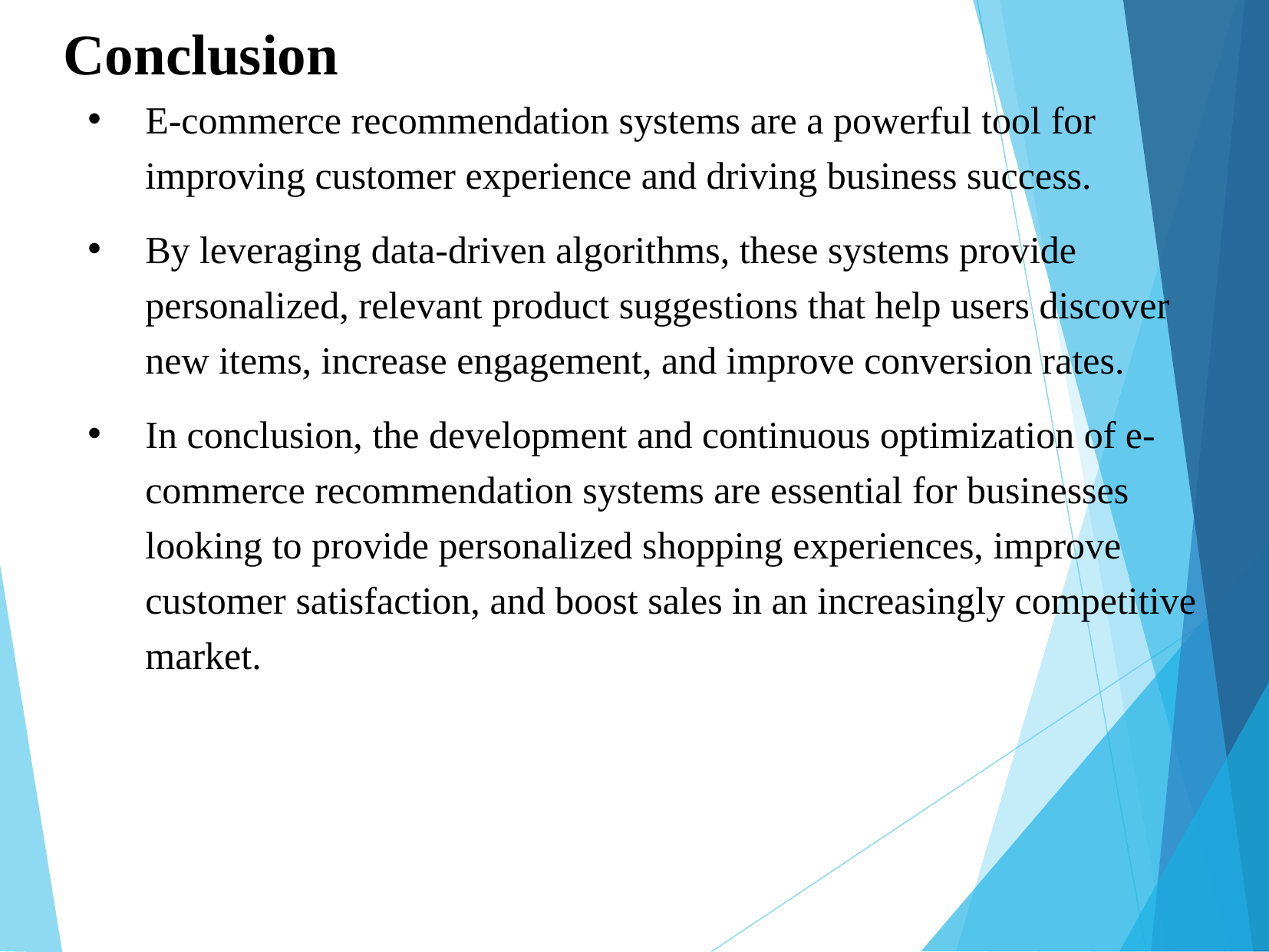

Conclusion
E-commerce recommendation systems are a powerful tool for improving customer experience and driving business success.
By leveraging data-driven algorithms, these systems provide personalized, relevant product suggestions that help users discover new items, increase engagement, and improve conversion rates.
In conclusion, the development and continuous optimization of e-commerce recommendation systems are essential for businesses looking to provide personalized shopping experiences, improve customer satisfaction, and boost sales in an increasingly competitive market.